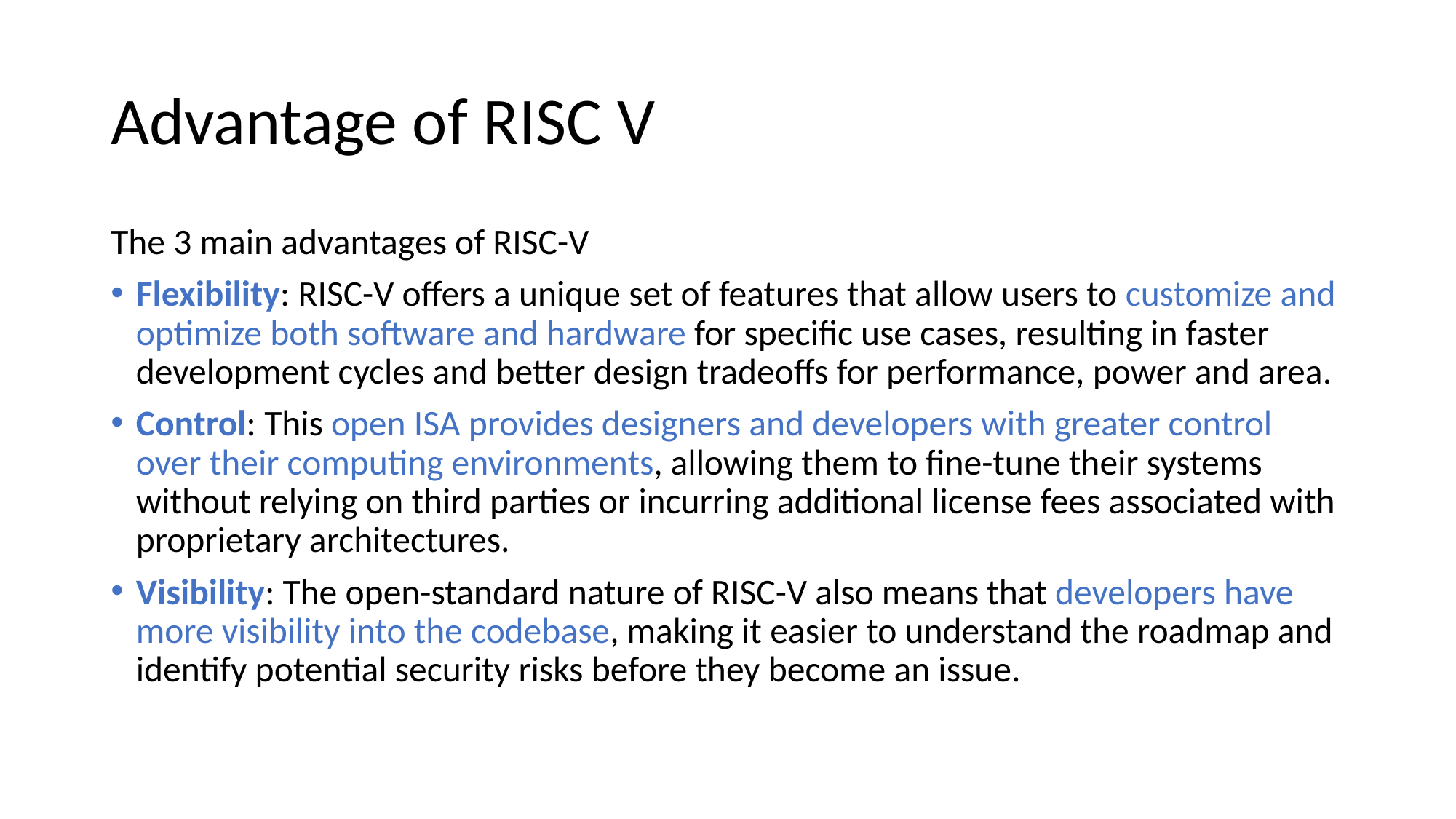

# Advantage of RISC V
The 3 main advantages of RISC-V
Flexibility: RISC-V offers a unique set of features that allow users to customize and optimize both software and hardware for specific use cases, resulting in faster development cycles and better design tradeoffs for performance, power and area.
Control: This open ISA provides designers and developers with greater control over their computing environments, allowing them to fine-tune their systems without relying on third parties or incurring additional license fees associated with proprietary architectures.
Visibility: The open-standard nature of RISC-V also means that developers have more visibility into the codebase, making it easier to understand the roadmap and identify potential security risks before they become an issue.